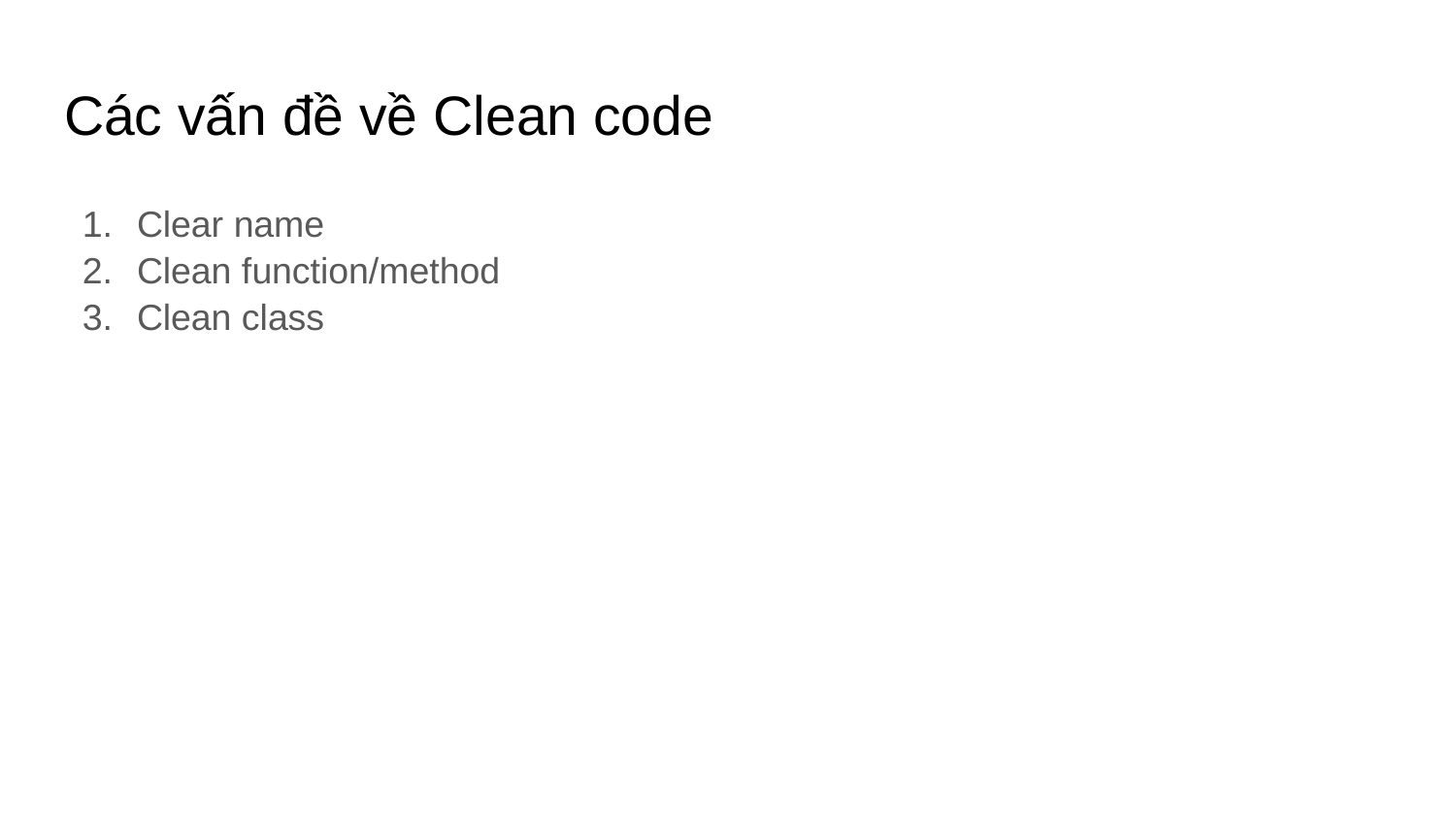

# Các vấn đề về Clean code
Clear name
Clean function/method
Clean class